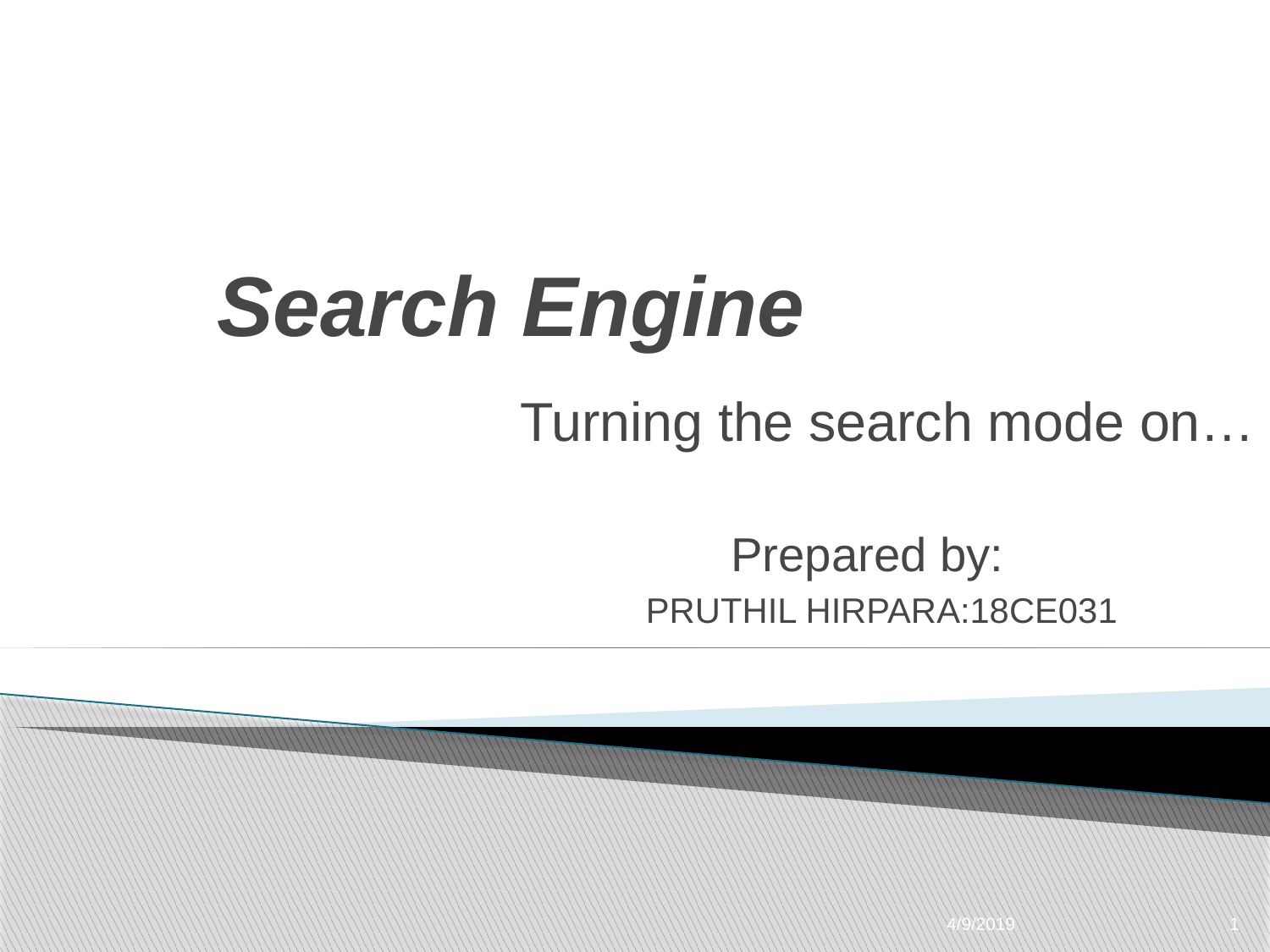

# Search Engine
 Turning the search mode on…

		                     Prepared by:
			       PRUTHIL HIRPARA:18CE031

4/9/2019
1